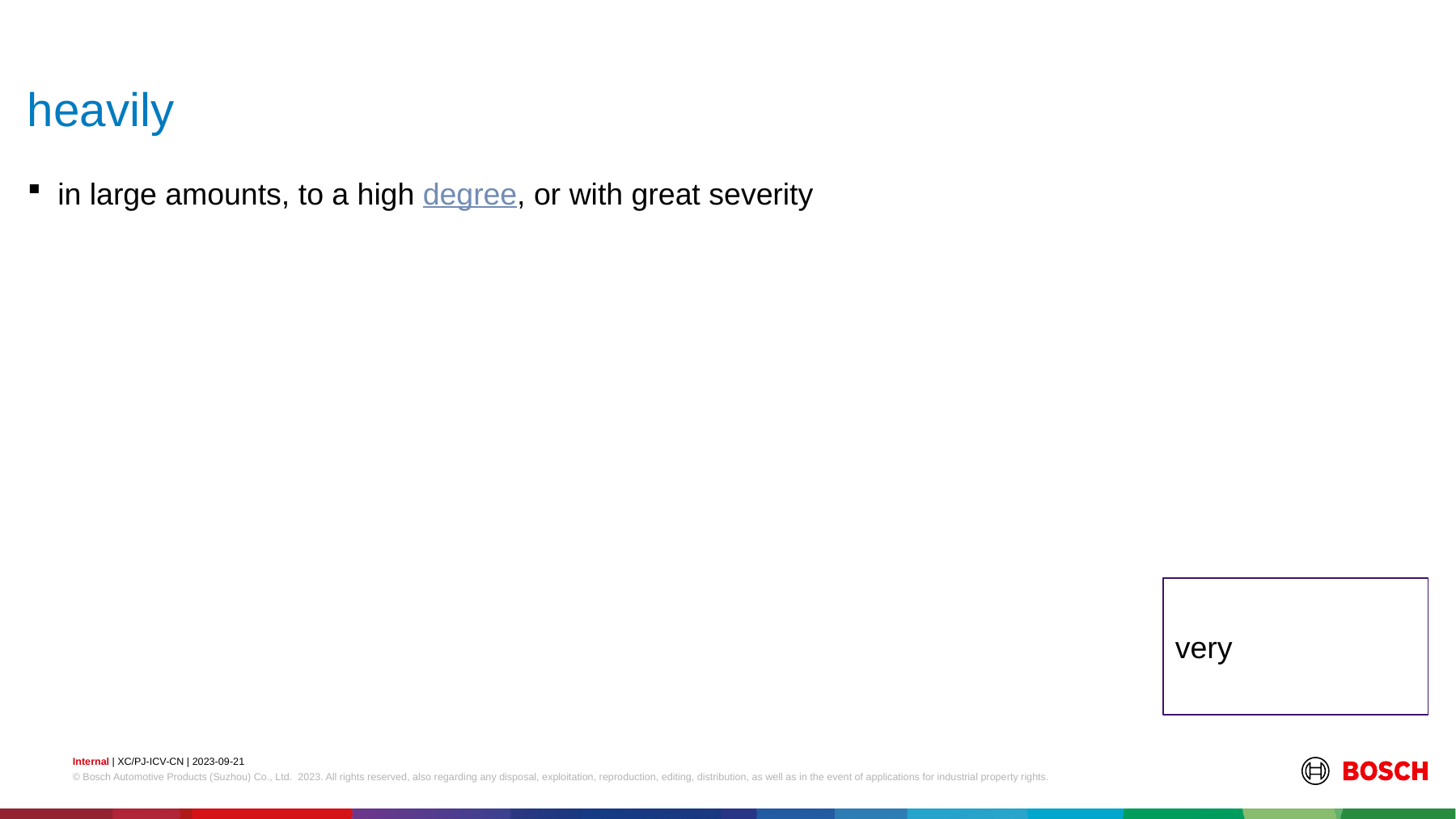

# heavily
in large amounts, to a high degree, or with great severity
very
35